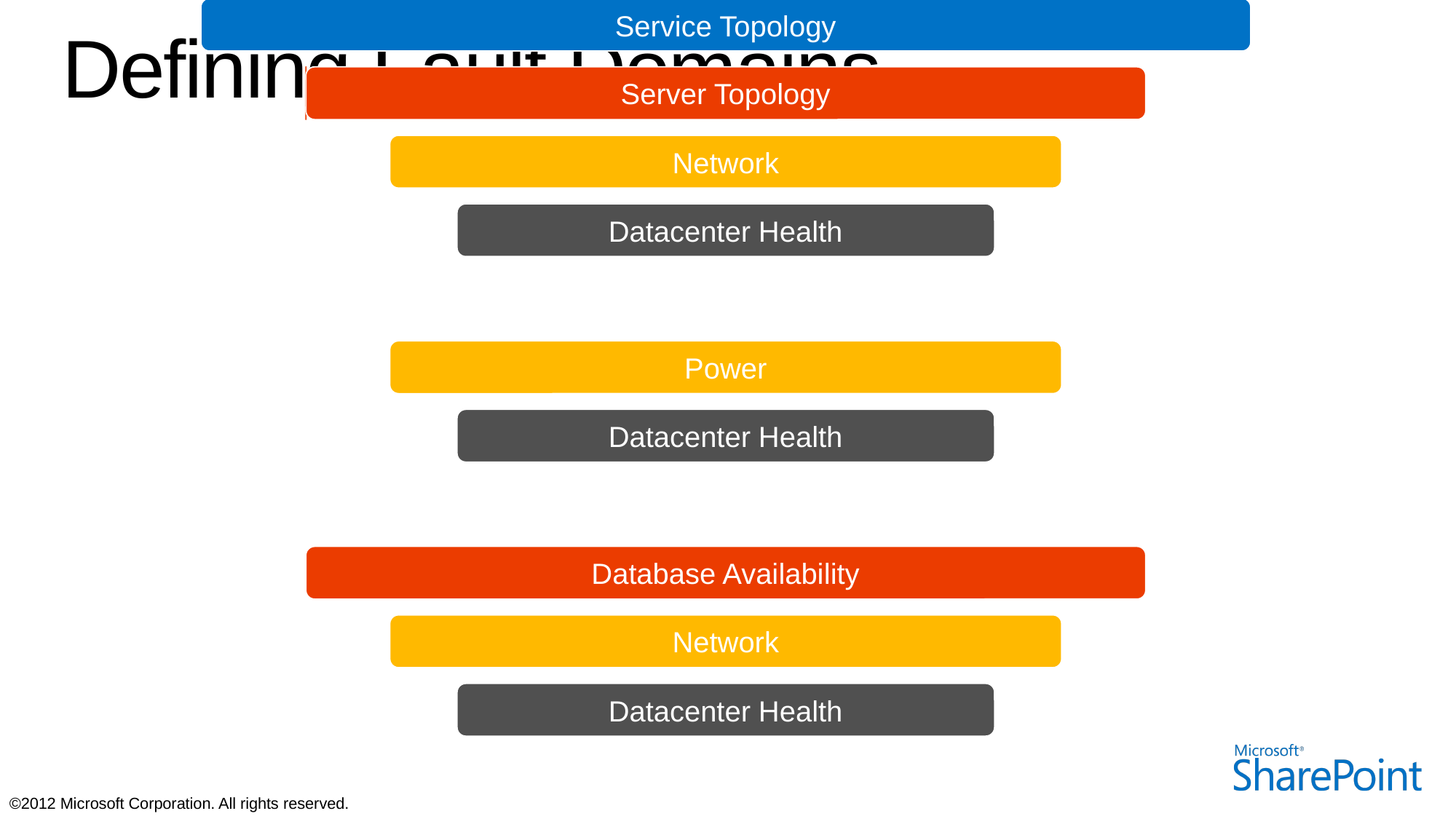

Service Topology
Server Topology
Network
Datacenter Health
Database Availability
Network
Power
Datacenter Health
Datacenter Health
# Defining Fault Domains